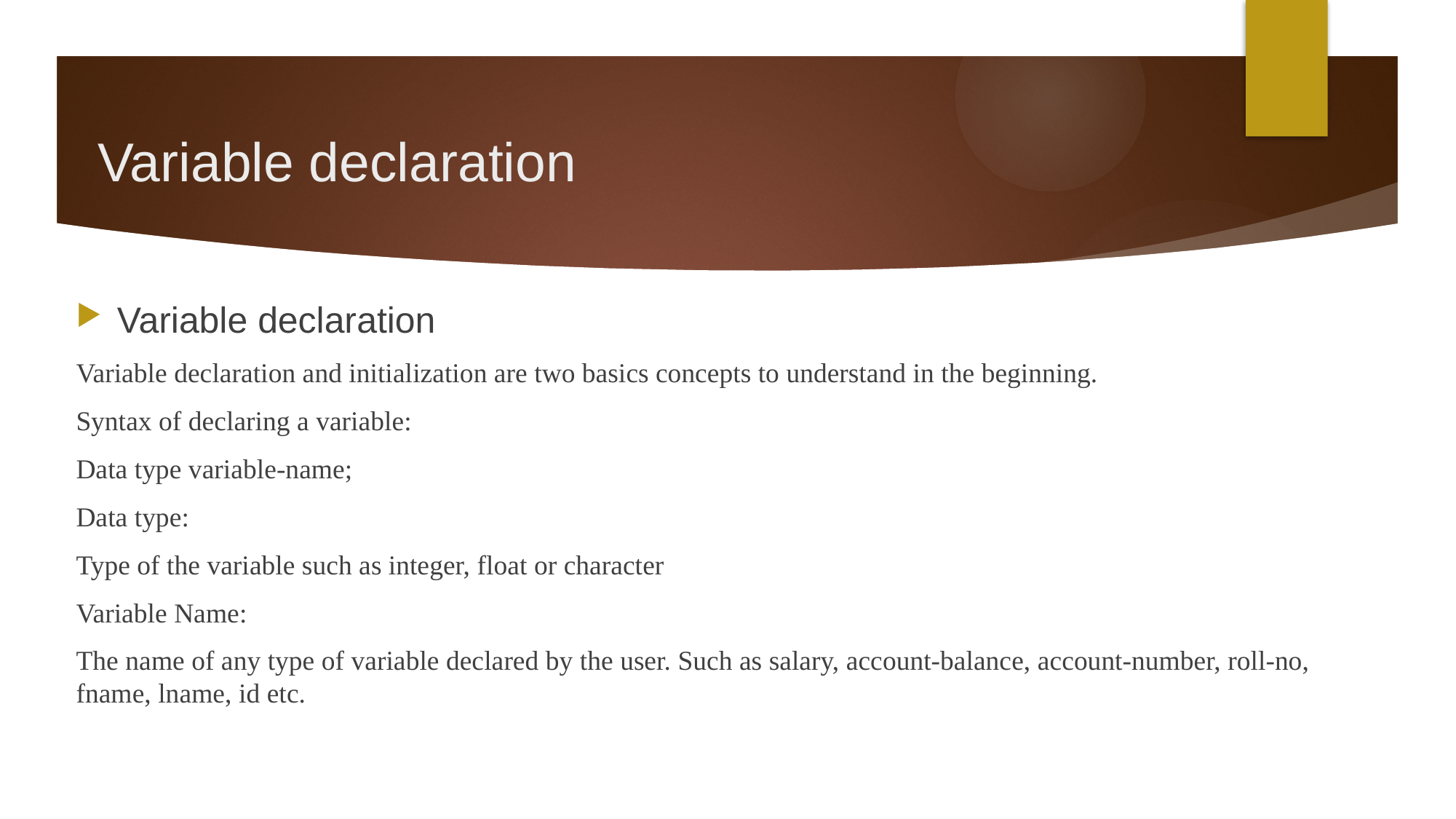

# Variable declaration
Variable declaration
Variable declaration and initialization are two basics concepts to understand in the beginning.
Syntax of declaring a variable:
Data type variable-name;
Data type:
Type of the variable such as integer, float or character
Variable Name:
The name of any type of variable declared by the user. Such as salary, account-balance, account-number, roll-no, fname, lname, id etc.